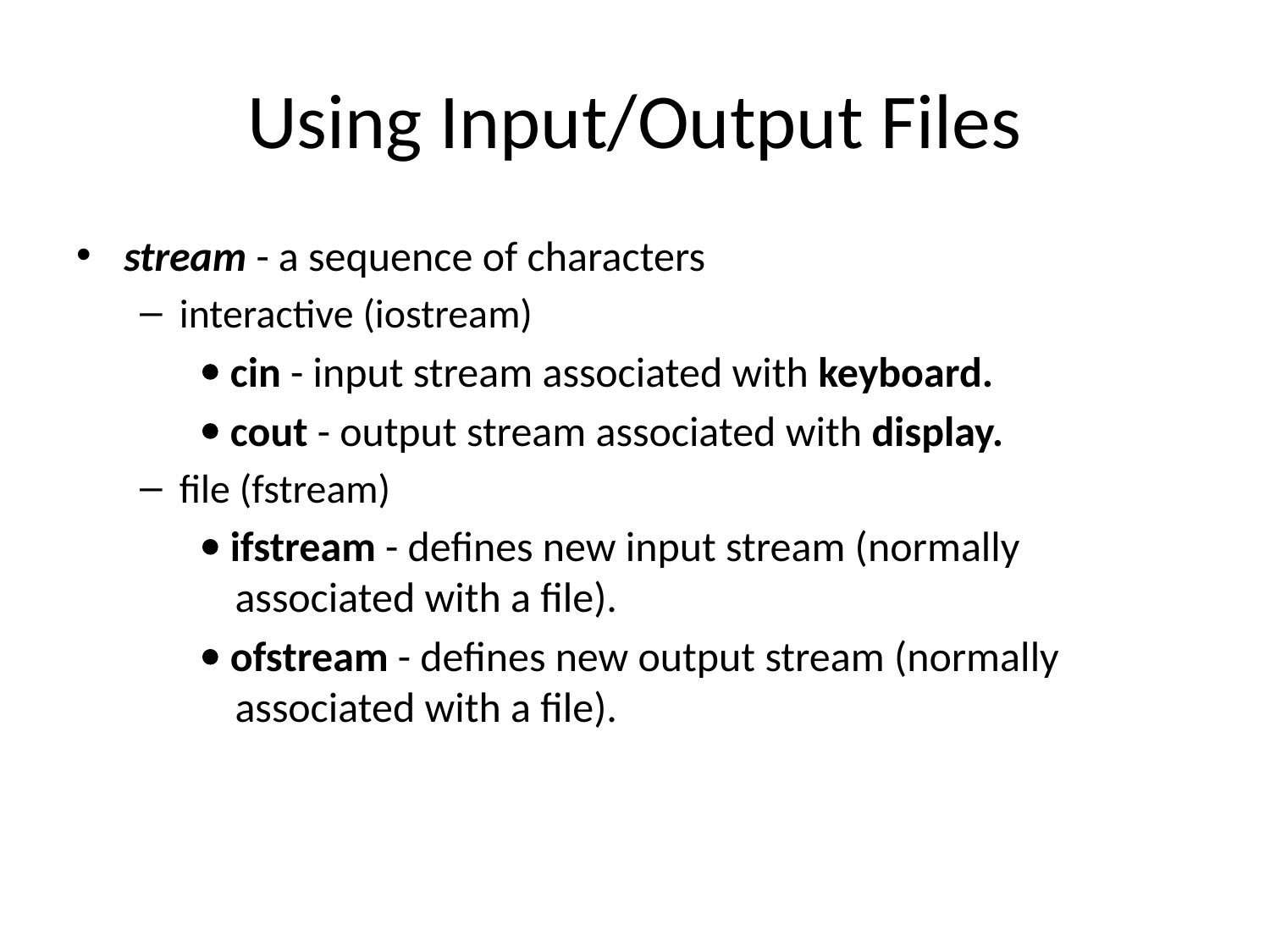

# Using Input/Output Files
stream - a sequence of characters
interactive (iostream)
• cin - input stream associated with keyboard.
• cout - output stream associated with display.
file (fstream)
• ifstream - defines new input stream (normally associated with a file).
• ofstream - defines new output stream (normally associated with a file).